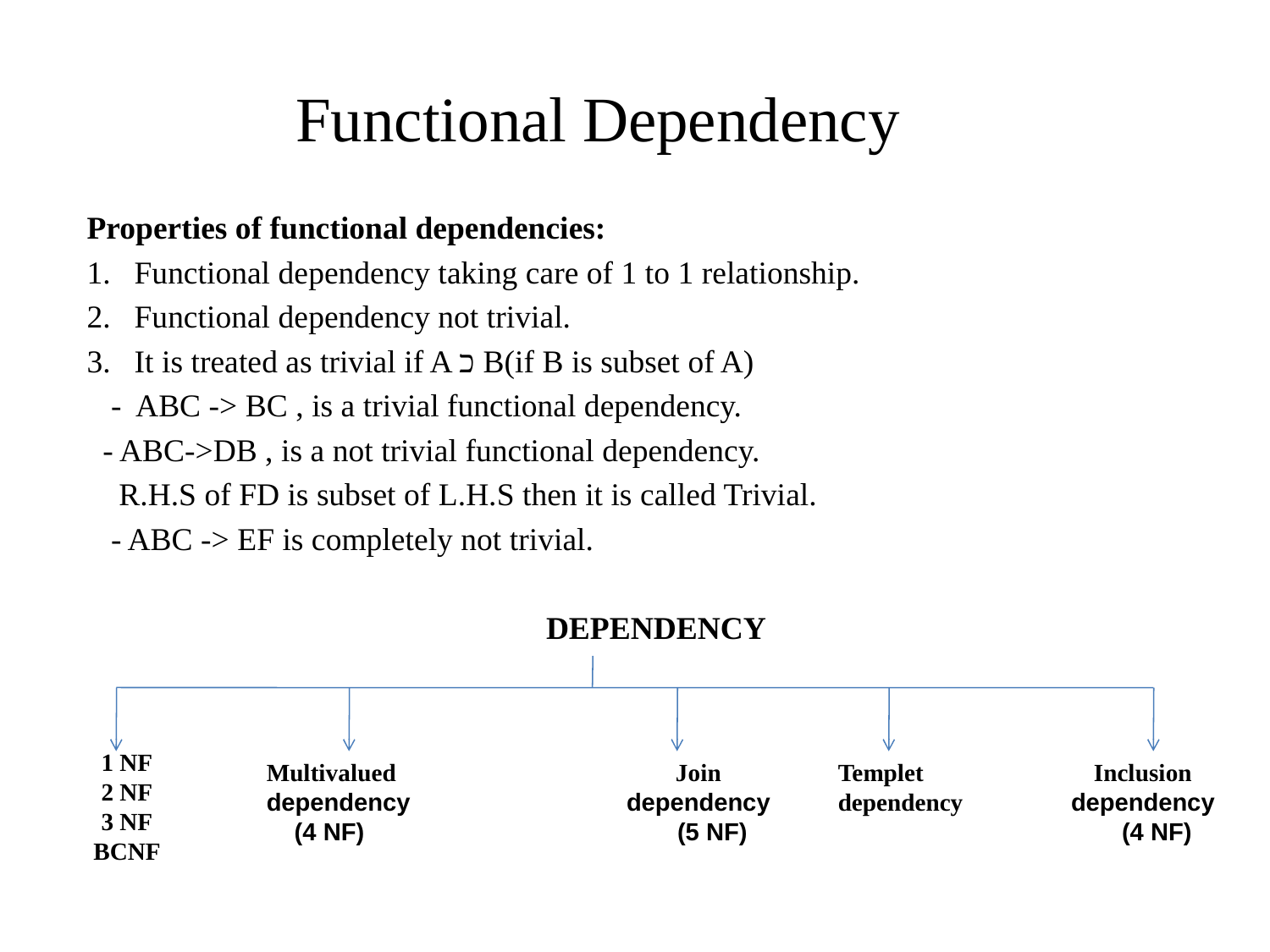

# Functional Dependency
Properties of functional dependencies:
Functional dependency taking care of 1 to 1 relationship.
Functional dependency not trivial.
It is treated as trivial if A ﬤ B(if B is subset of A)
   -  ABC -> BC , is a trivial functional dependency.
  - ABC->DB , is a not trivial functional dependency.
    R.H.S of FD is subset of L.H.S then it is called Trivial.
   - ABC -> EF is completely not trivial.

DEPENDENCY
1 NF
2 NF
3 NF
BCNF
Multivalued dependency
    (4 NF)
Join dependency
    (5 NF)
Templet dependency
Inclusion dependency
    (4 NF)